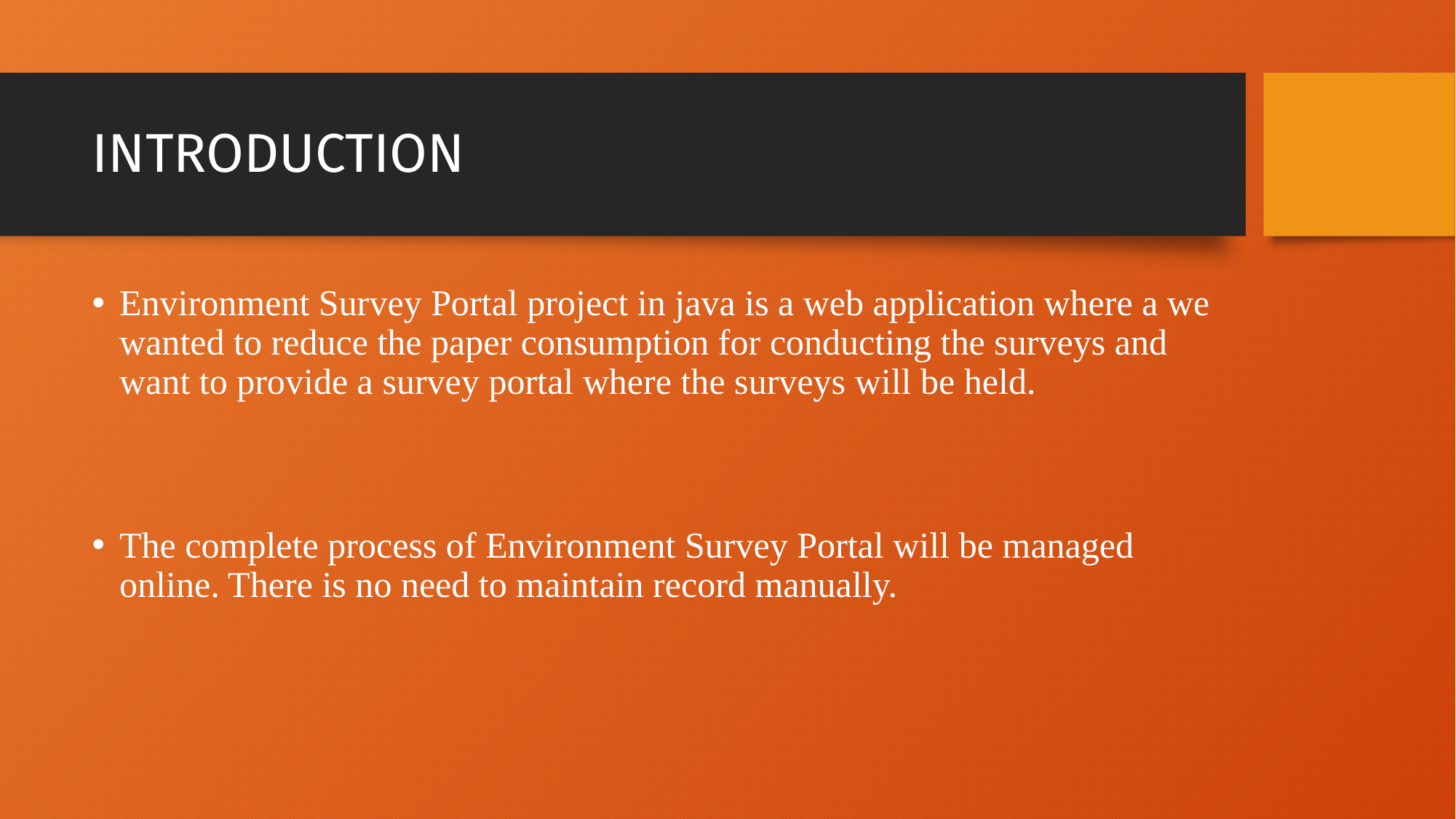

# INTRODUCTION
Environment Survey Portal project in java is a web application where a we wanted to reduce the paper consumption for conducting the surveys and want to provide a survey portal where the surveys will be held.

The complete process of Environment Survey Portal will be managed online. There is no need to maintain record manually.